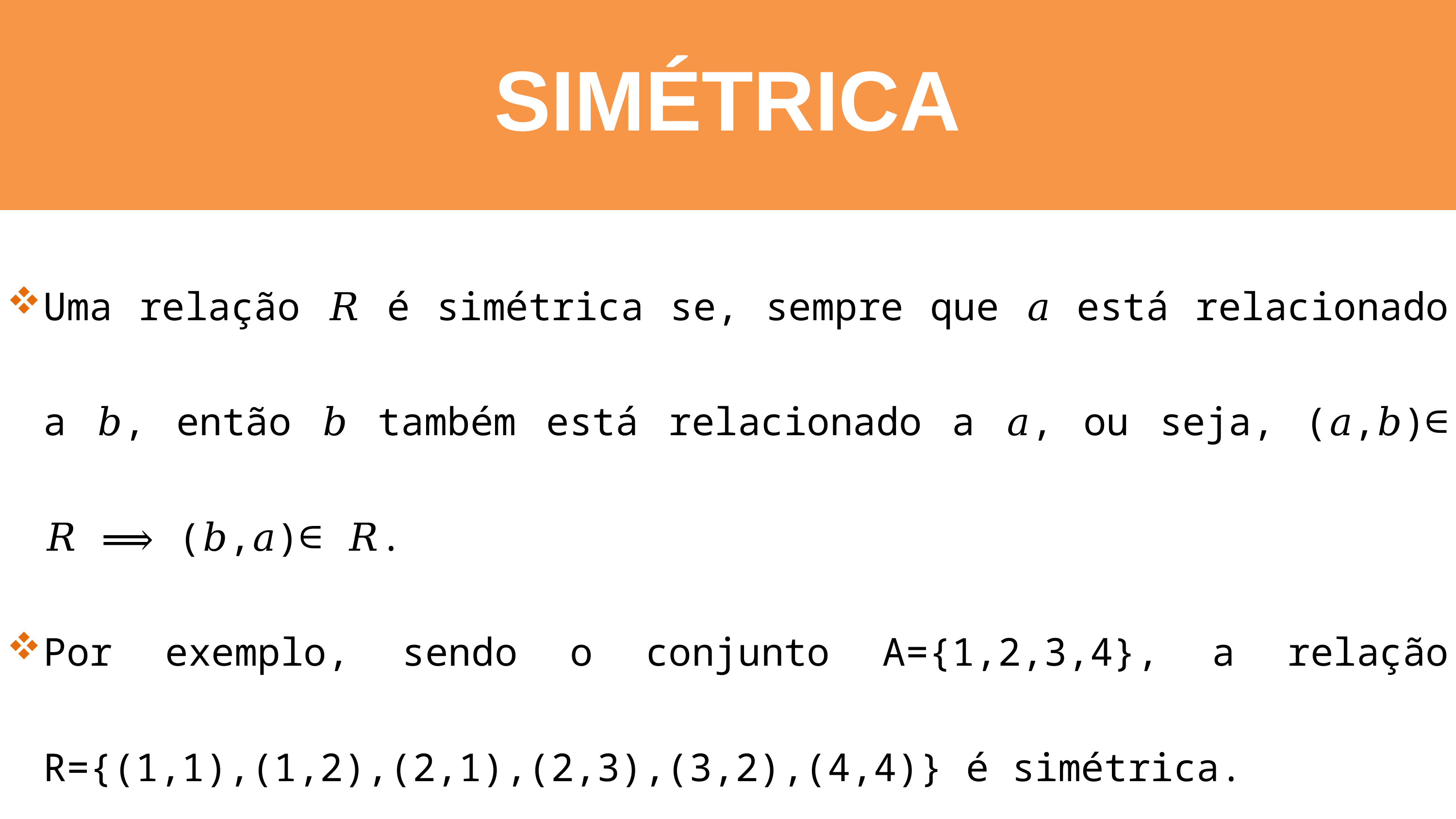

SIMÉTRICA
Uma relação 𝑅 é simétrica se, sempre que 𝑎 está relacionado a 𝑏, então 𝑏 também está relacionado a 𝑎, ou seja, (𝑎,𝑏)∈ 𝑅 ⟹ (𝑏,𝑎)∈ 𝑅.
Por exemplo, sendo o conjunto A={1,2,3,4}, a relação R={(1,1),(1,2),(2,1),(2,3),(3,2),(4,4)} é simétrica.